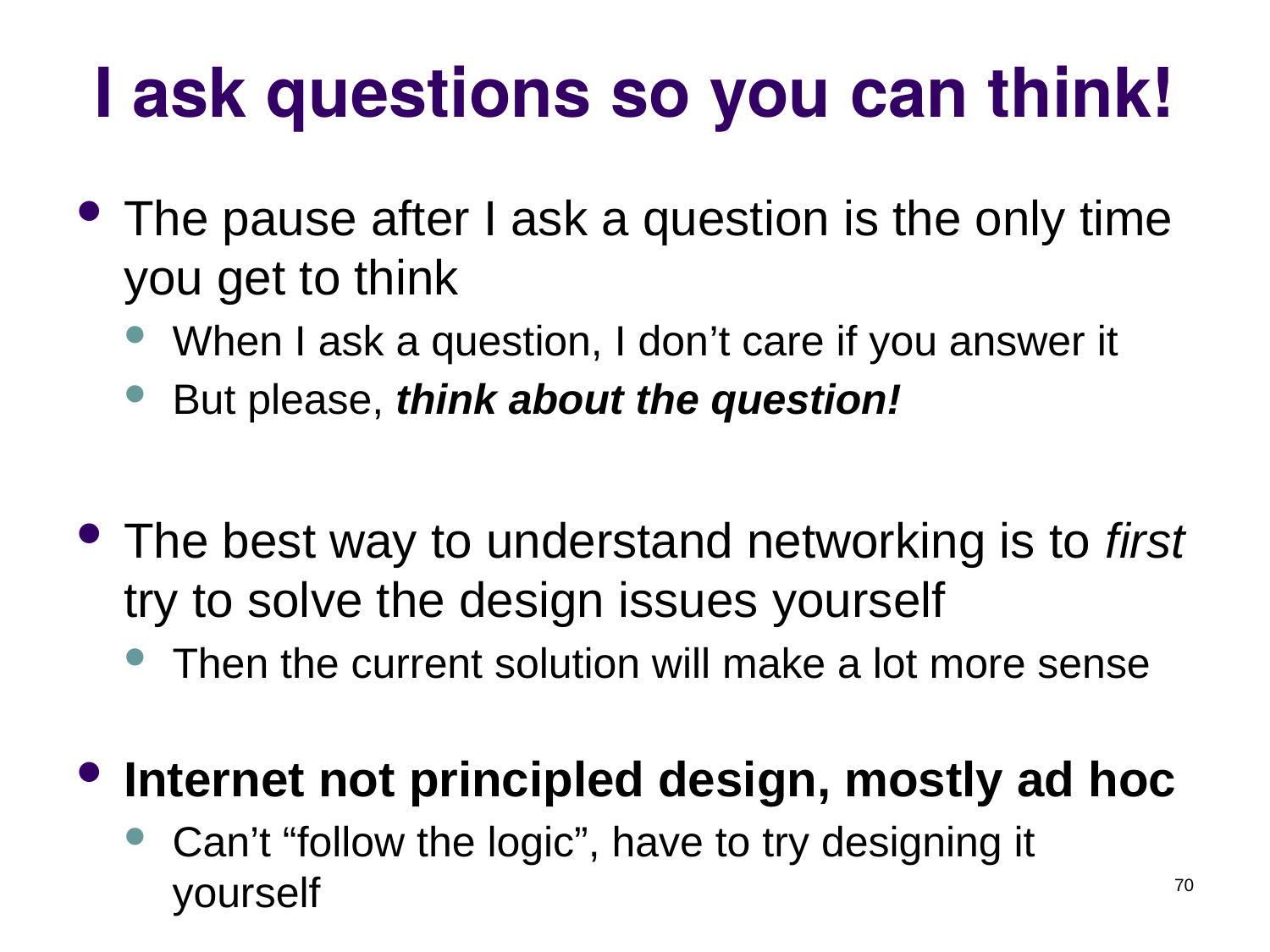

# I ask questions so you can think!
The pause after I ask a question is the only time you get to think
When I ask a question, I don’t care if you answer it
But please, think about the question!

The best way to understand networking is to first try to solve the design issues yourself
Then the current solution will make a lot more sense
Internet not principled design, mostly ad hoc
Can’t “follow the logic”, have to try designing it yourself

70